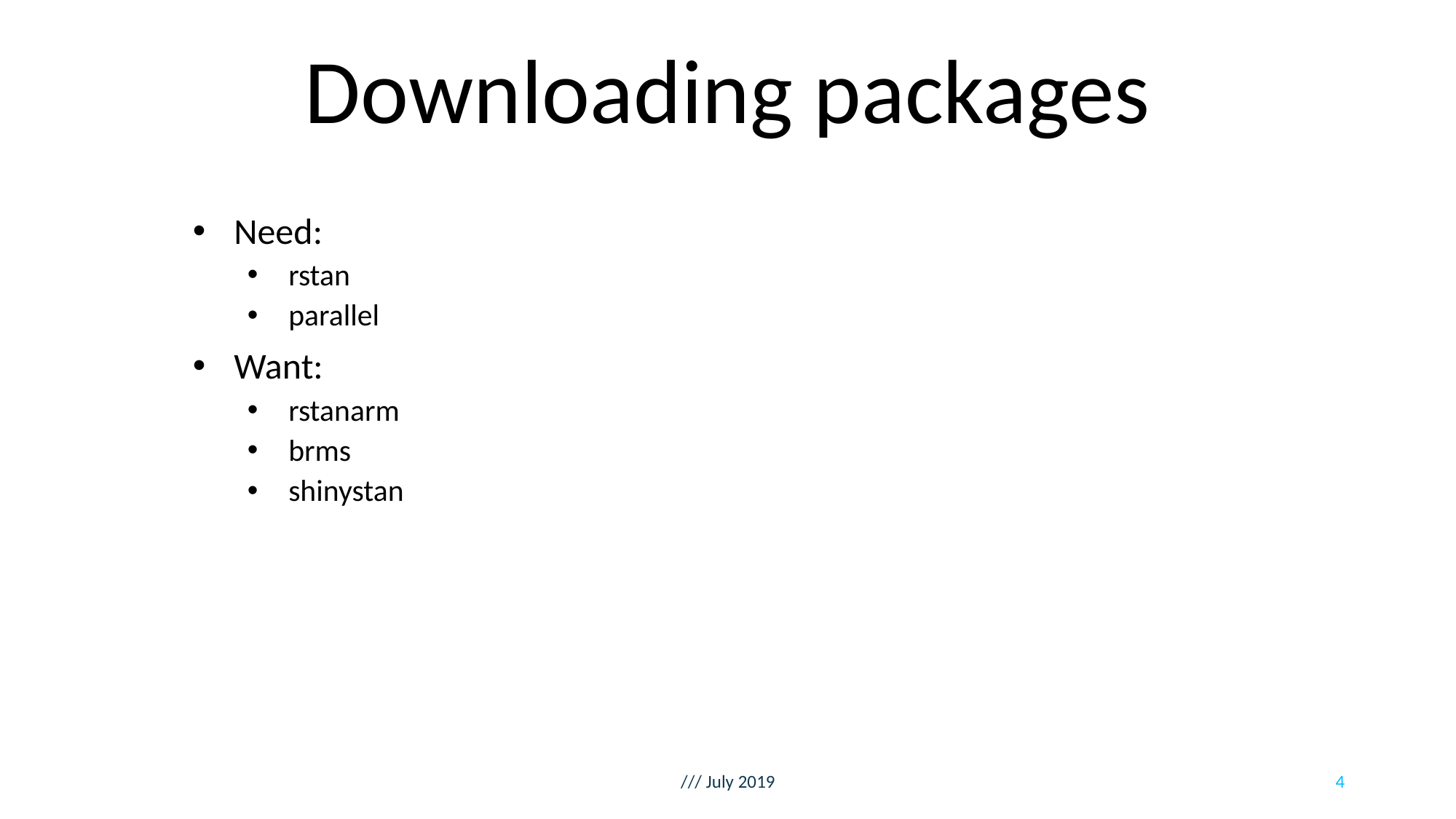

# Downloading packages

Need:
rstan
parallel
Want:
rstanarm
brms
shinystan

/// July 2019
4